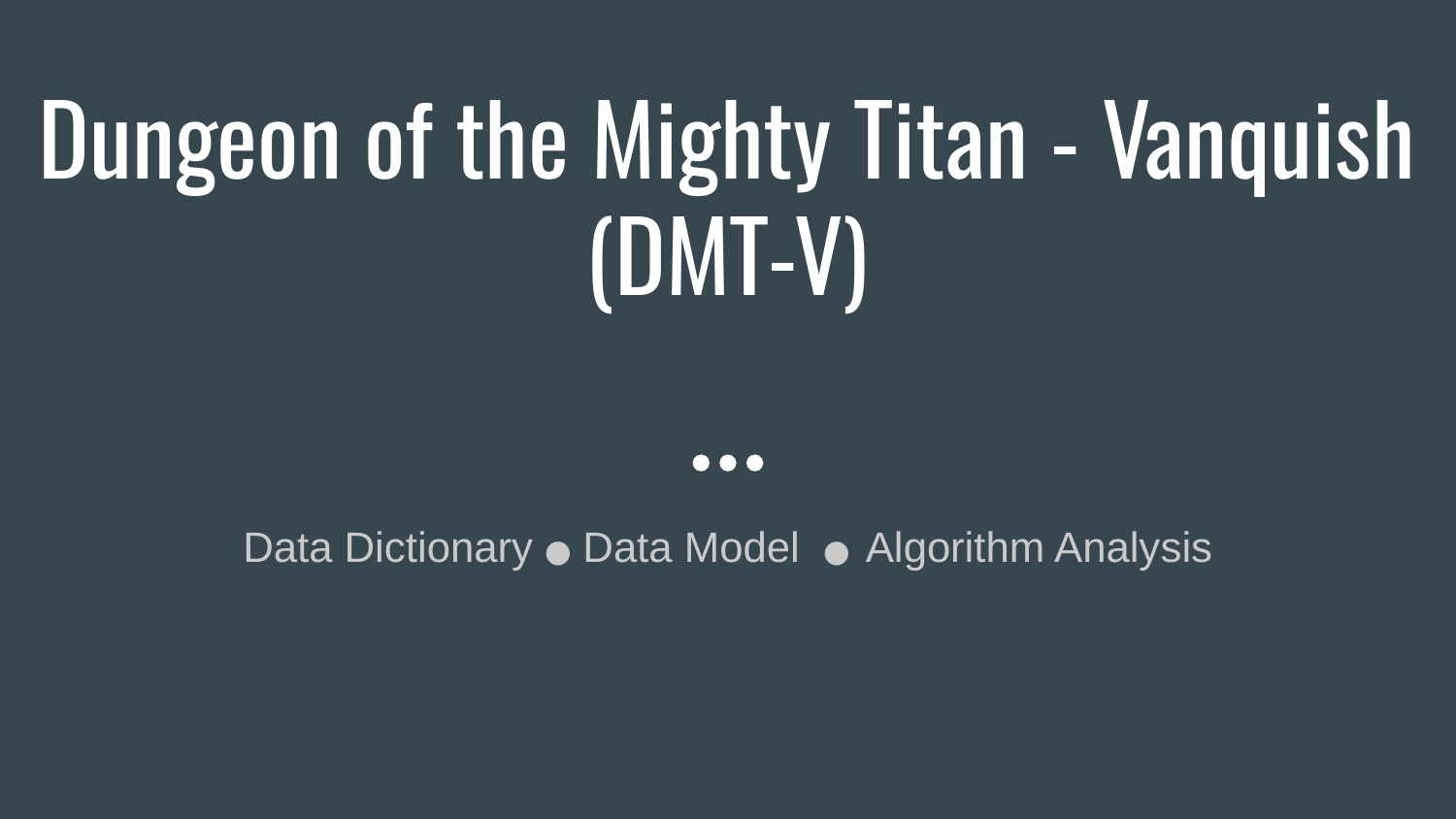

# Dungeon of the Mighty Titan - Vanquish (DMT-V)

Data Dictionary 🌑 Data Model  🌑  Algorithm Analysis